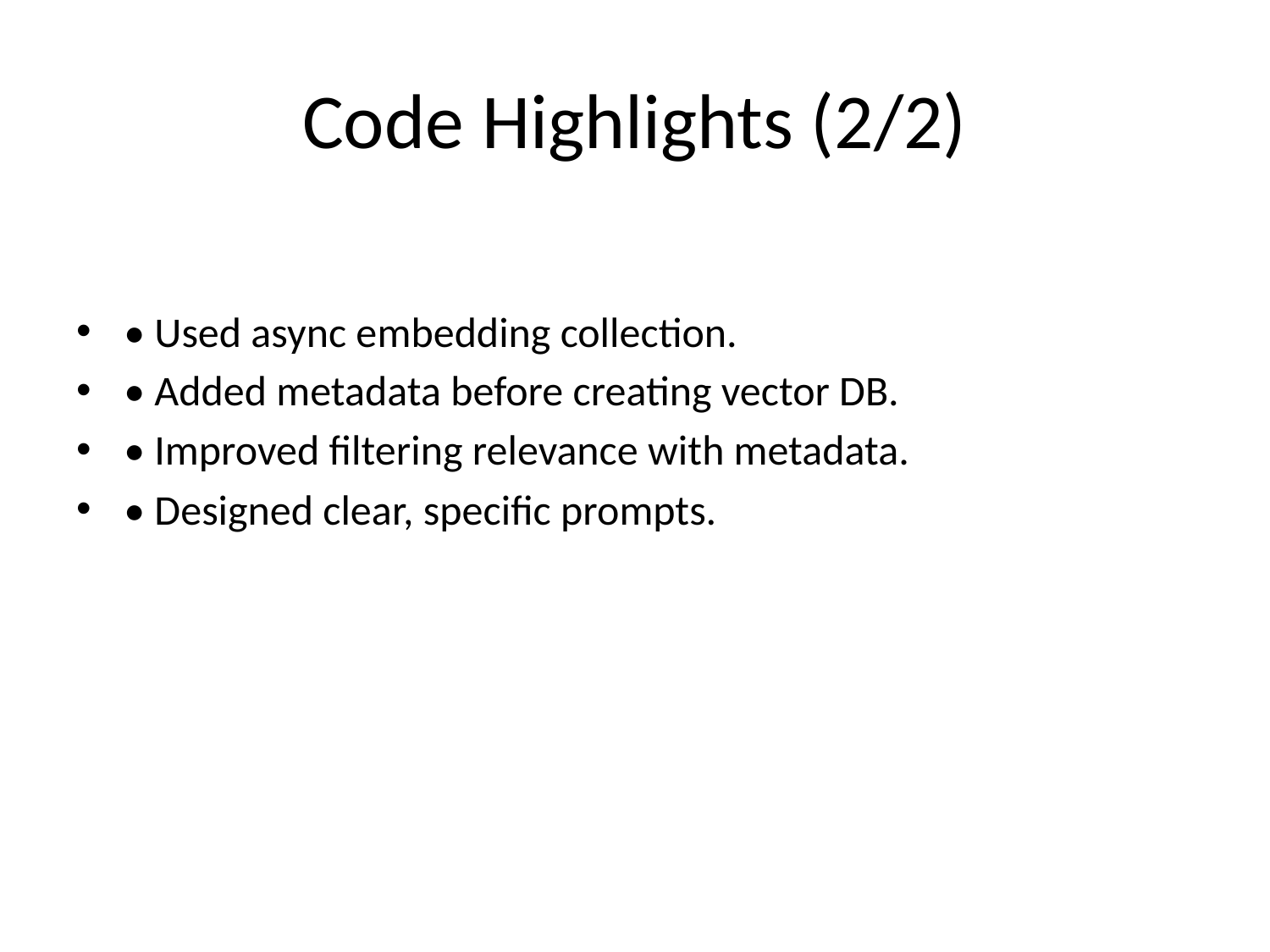

# Code Highlights (2/2)

• Used async embedding collection.
• Added metadata before creating vector DB.
• Improved filtering relevance with metadata.
• Designed clear, specific prompts.